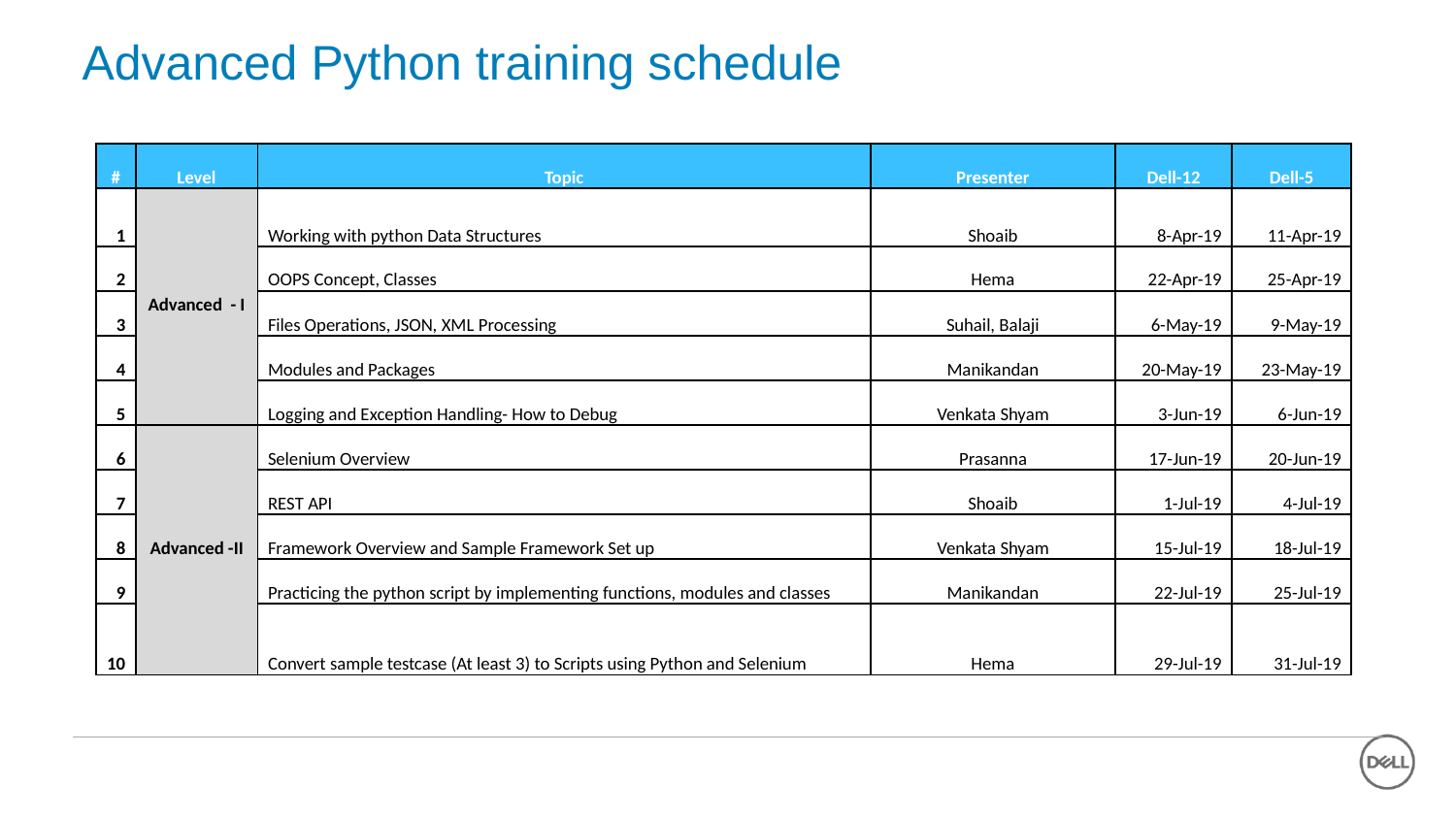

# Advanced Python training schedule
| # | Level | Topic | Presenter | Dell-12 | Dell-5 |
| --- | --- | --- | --- | --- | --- |
| 1 | Advanced  - I | Working with python Data Structures | Shoaib | 8-Apr-19 | 11-Apr-19 |
| 2 |  | OOPS Concept, Classes | Hema | 22-Apr-19 | 25-Apr-19 |
| 3 |  | Files Operations, JSON, XML Processing | Suhail, Balaji | 6-May-19 | 9-May-19 |
| 4 |  | Modules and Packages | Manikandan | 20-May-19 | 23-May-19 |
| 5 |  | Logging and Exception Handling- How to Debug | Venkata Shyam | 3-Jun-19 | 6-Jun-19 |
| 6 | Advanced -II | Selenium Overview | Prasanna | 17-Jun-19 | 20-Jun-19 |
| 7 |  | REST API | Shoaib | 1-Jul-19 | 4-Jul-19 |
| 8 |  | Framework Overview and Sample Framework Set up | Venkata Shyam | 15-Jul-19 | 18-Jul-19 |
| 9 |  | Practicing the python script by implementing functions, modules and classes | Manikandan | 22-Jul-19 | 25-Jul-19 |
| 10 |  | Convert sample testcase (At least 3) to Scripts using Python and Selenium | Hema | 29-Jul-19 | 31-Jul-19 |